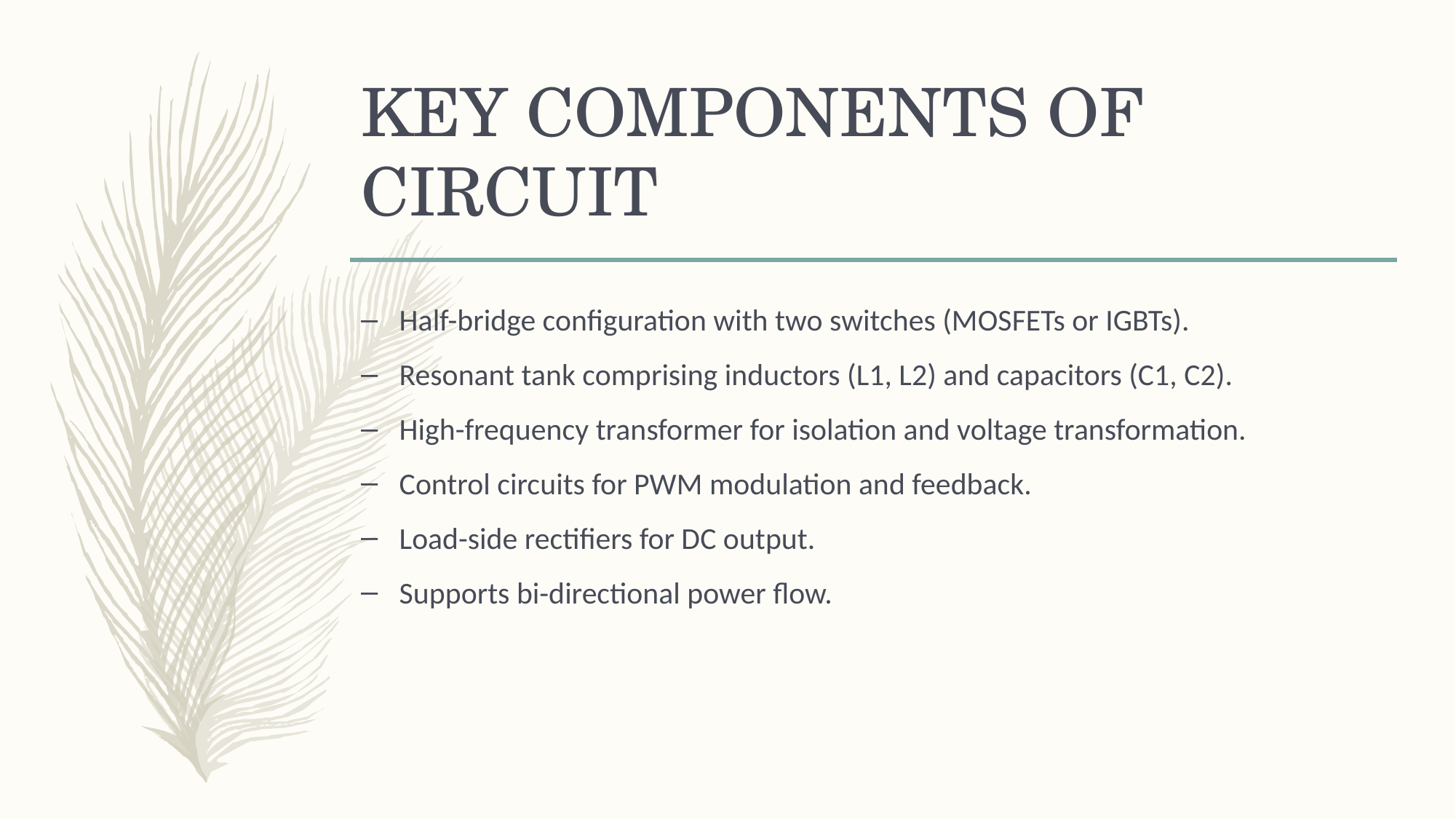

# KEY COMPONENTS OF CIRCUIT
Half-bridge configuration with two switches (MOSFETs or IGBTs).
Resonant tank comprising inductors (L1, L2) and capacitors (C1, C2).
High-frequency transformer for isolation and voltage transformation.
Control circuits for PWM modulation and feedback.
Load-side rectifiers for DC output.
Supports bi-directional power flow.